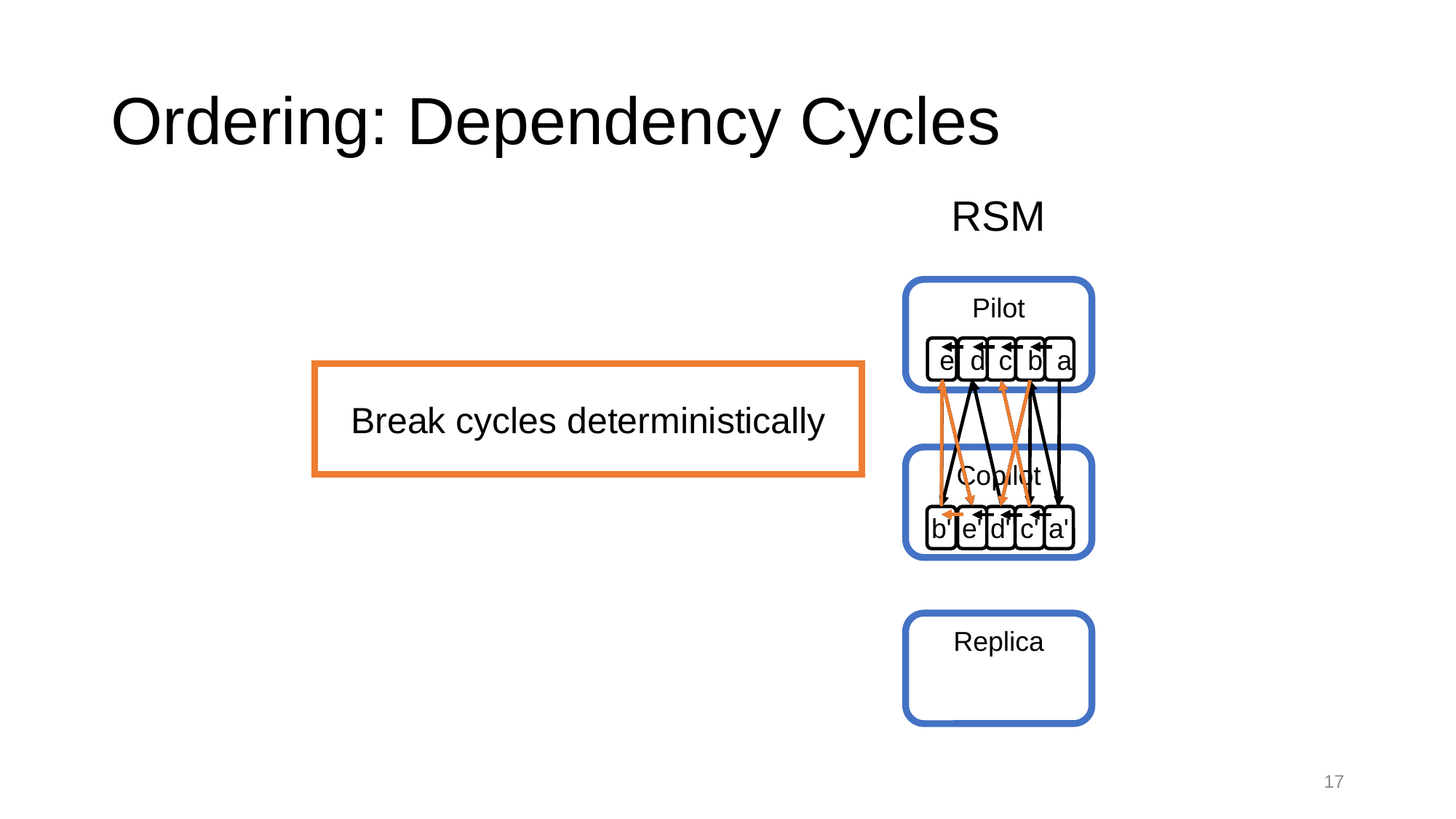

# Ordering: Dependency Cycles
RSM
Pilot
e
d
c
b
a
Break cycles deterministically
Copilot
b'
e'
d'
c'
a'
Replica
17